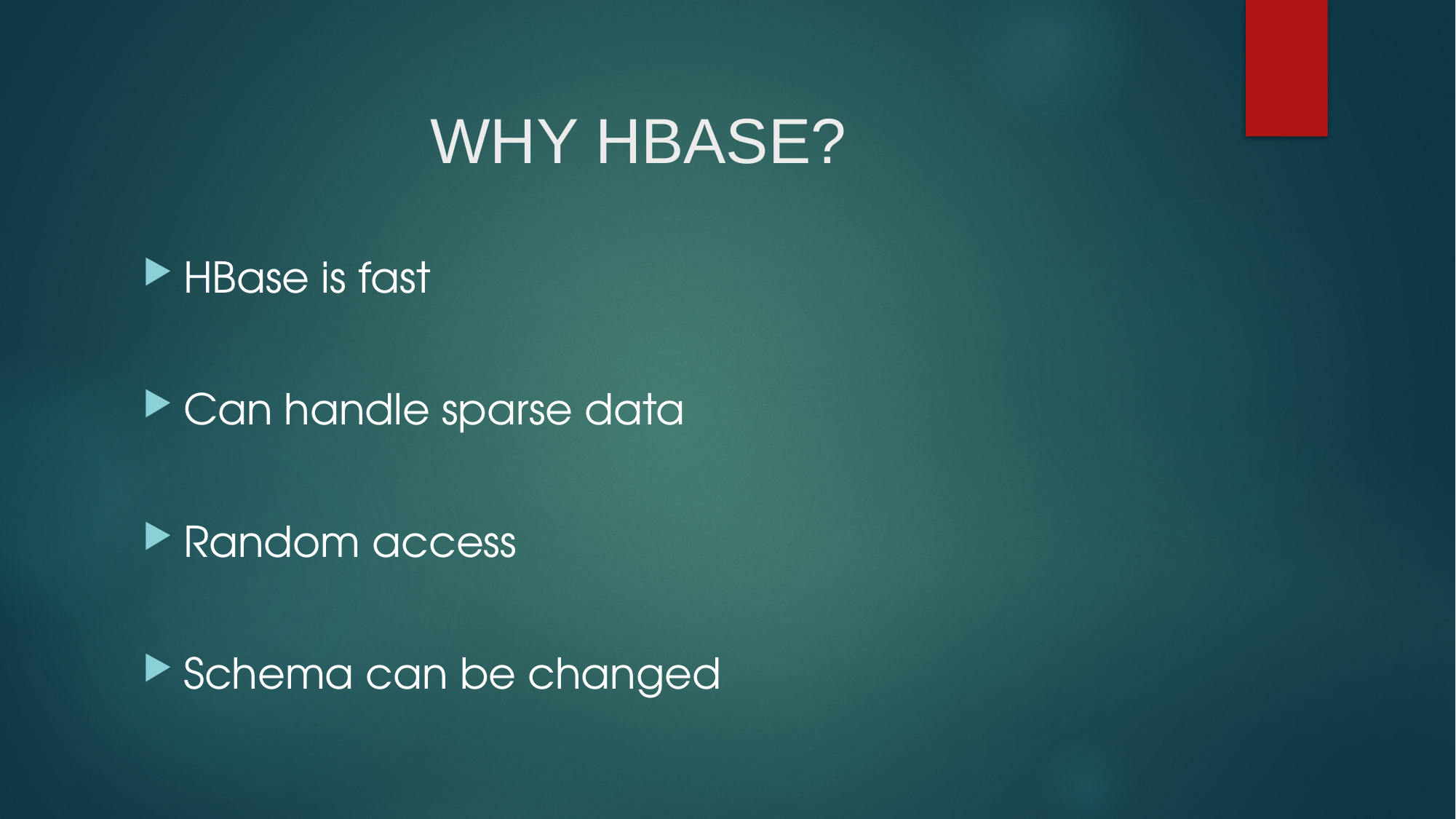

# WHY HBASE?
HBase is fast

Can handle sparse data

Random access

Schema can be changed